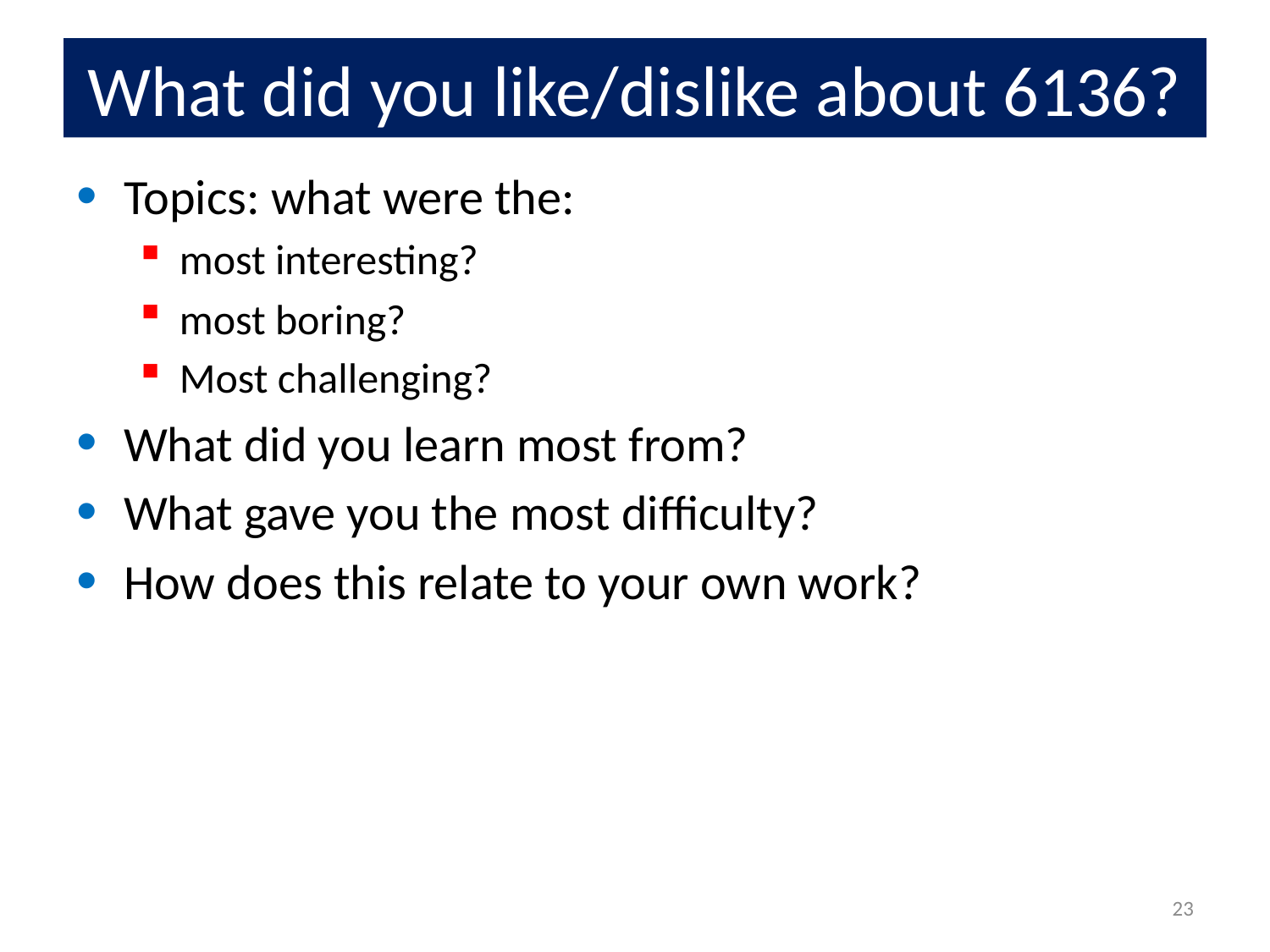

# What did you like/dislike about 6136?
Topics: what were the:
most interesting?
most boring?
Most challenging?
What did you learn most from?
What gave you the most difficulty?
How does this relate to your own work?
23